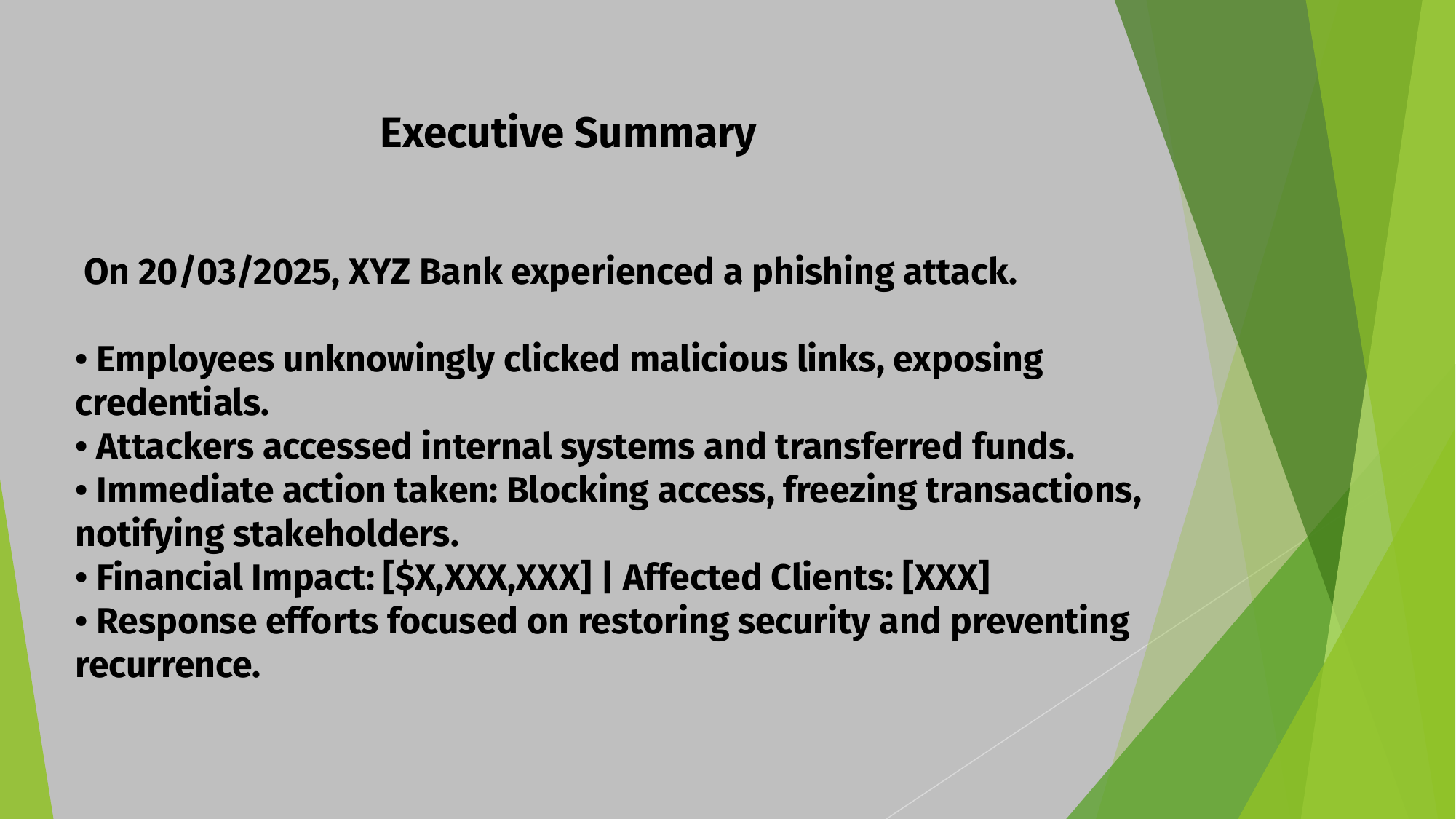

Executive Summary

 On 20/03/2025, XYZ Bank experienced a phishing attack.

• Employees unknowingly clicked malicious links, exposing credentials.
• Attackers accessed internal systems and transferred funds.
• Immediate action taken: Blocking access, freezing transactions, notifying stakeholders.
• Financial Impact: [$X,XXX,XXX] | Affected Clients: [XXX]
• Response efforts focused on restoring security and preventing recurrence.